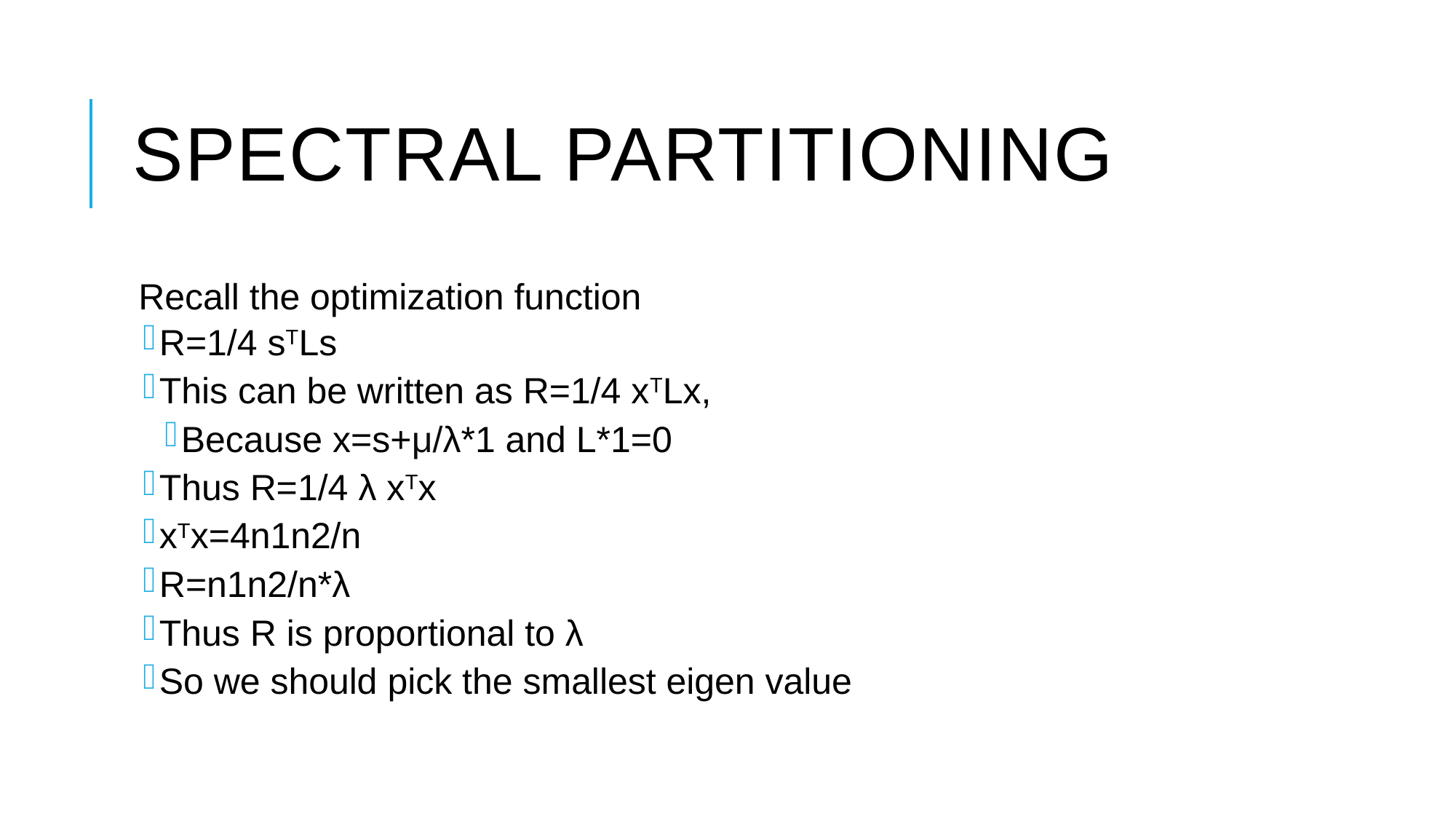

# Spectral Partitioning
Recall the optimization function
R=1/4 sTLs
This can be written as R=1/4 xTLx,
Because x=s+μ/λ*1 and L*1=0
Thus R=1/4 λ xTx
xTx=4n1n2/n
R=n1n2/n*λ
Thus R is proportional to λ
So we should pick the smallest eigen value